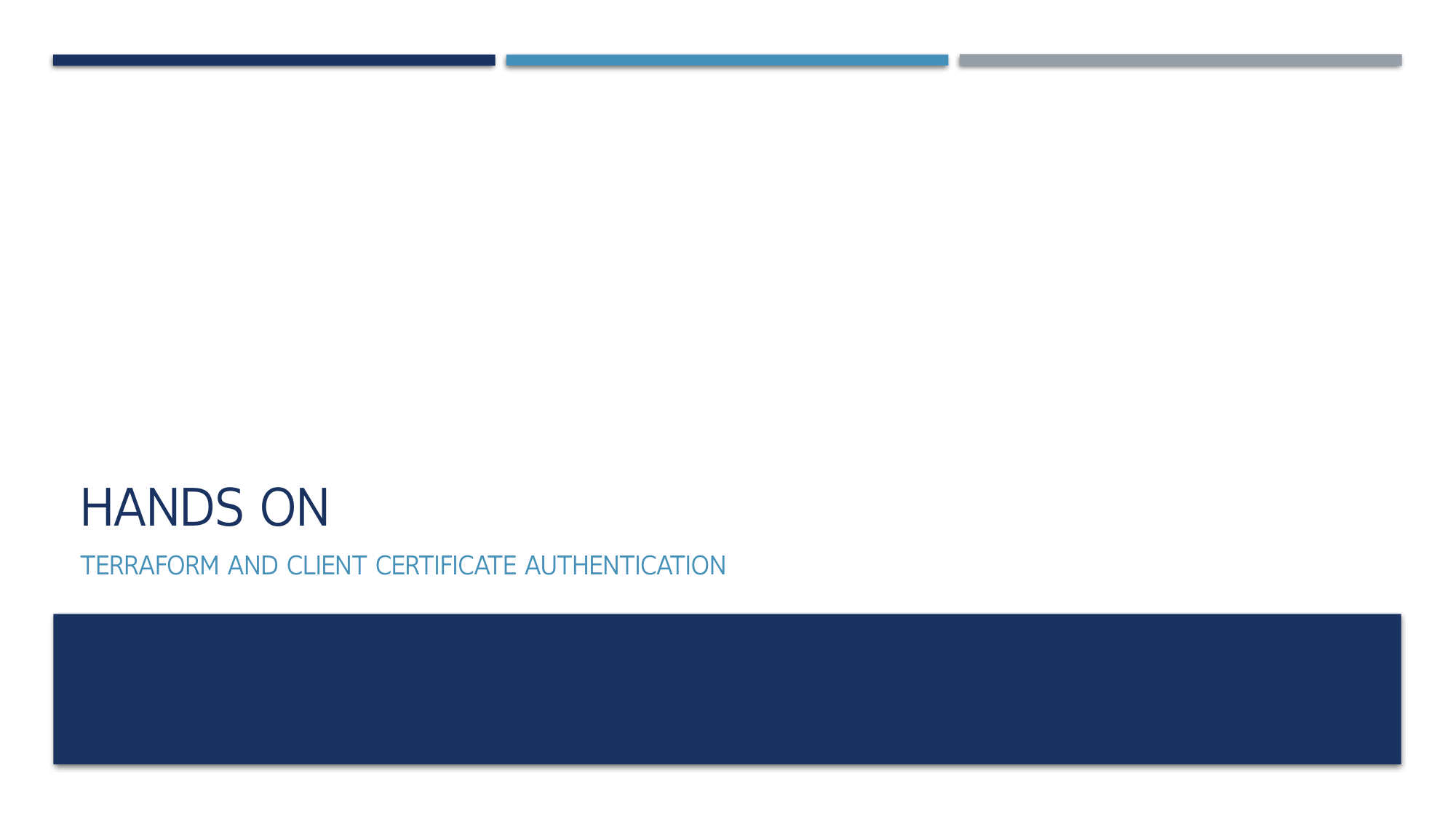

# Hands On
Terraform and client Certificate authentication